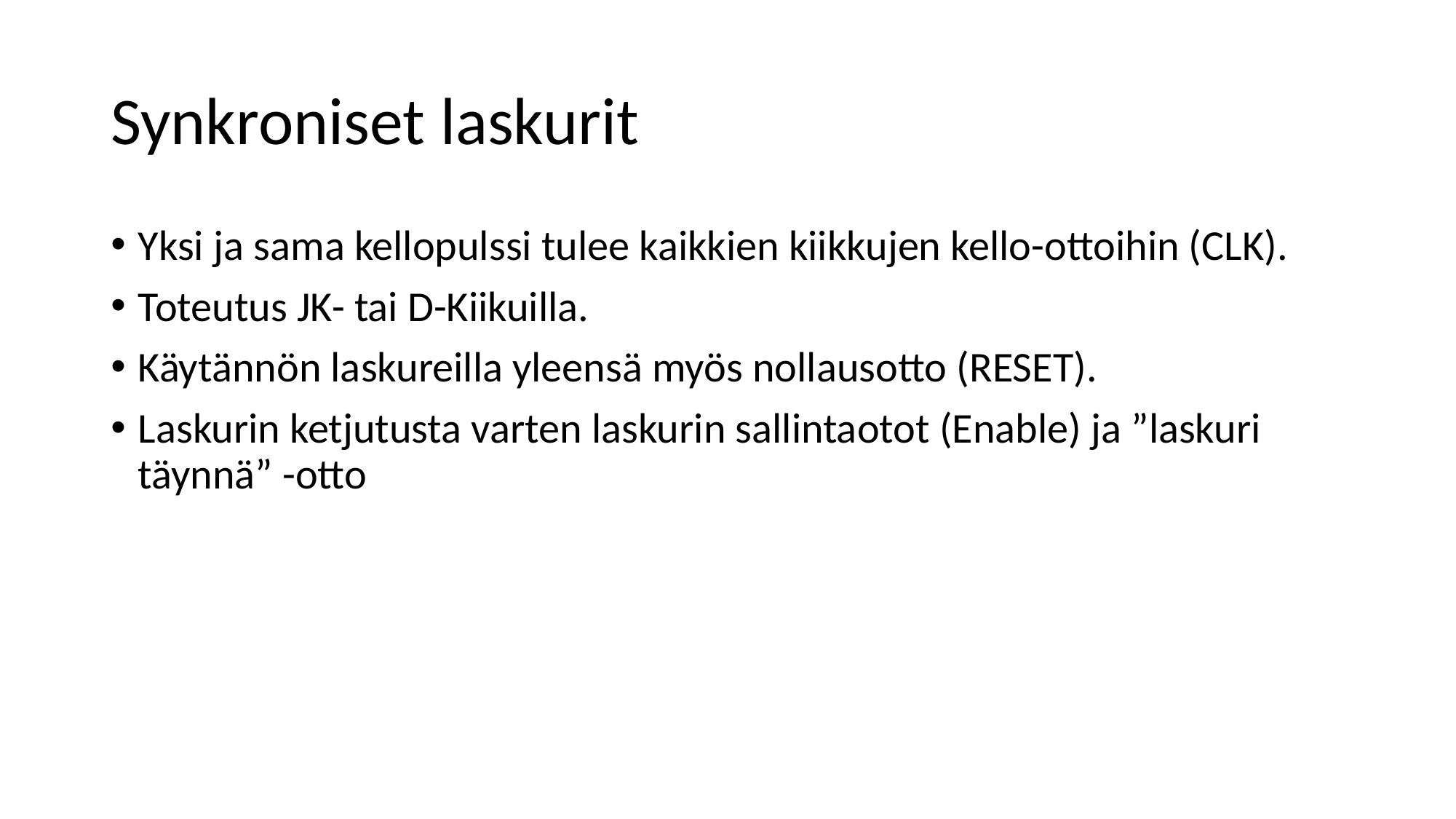

# Synkroniset laskurit
Yksi ja sama kellopulssi tulee kaikkien kiikkujen kello-ottoihin (CLK).
Toteutus JK- tai D-Kiikuilla.
Käytännön laskureilla yleensä myös nollausotto (RESET).
Laskurin ketjutusta varten laskurin sallintaotot (Enable) ja ”laskuri täynnä” -otto